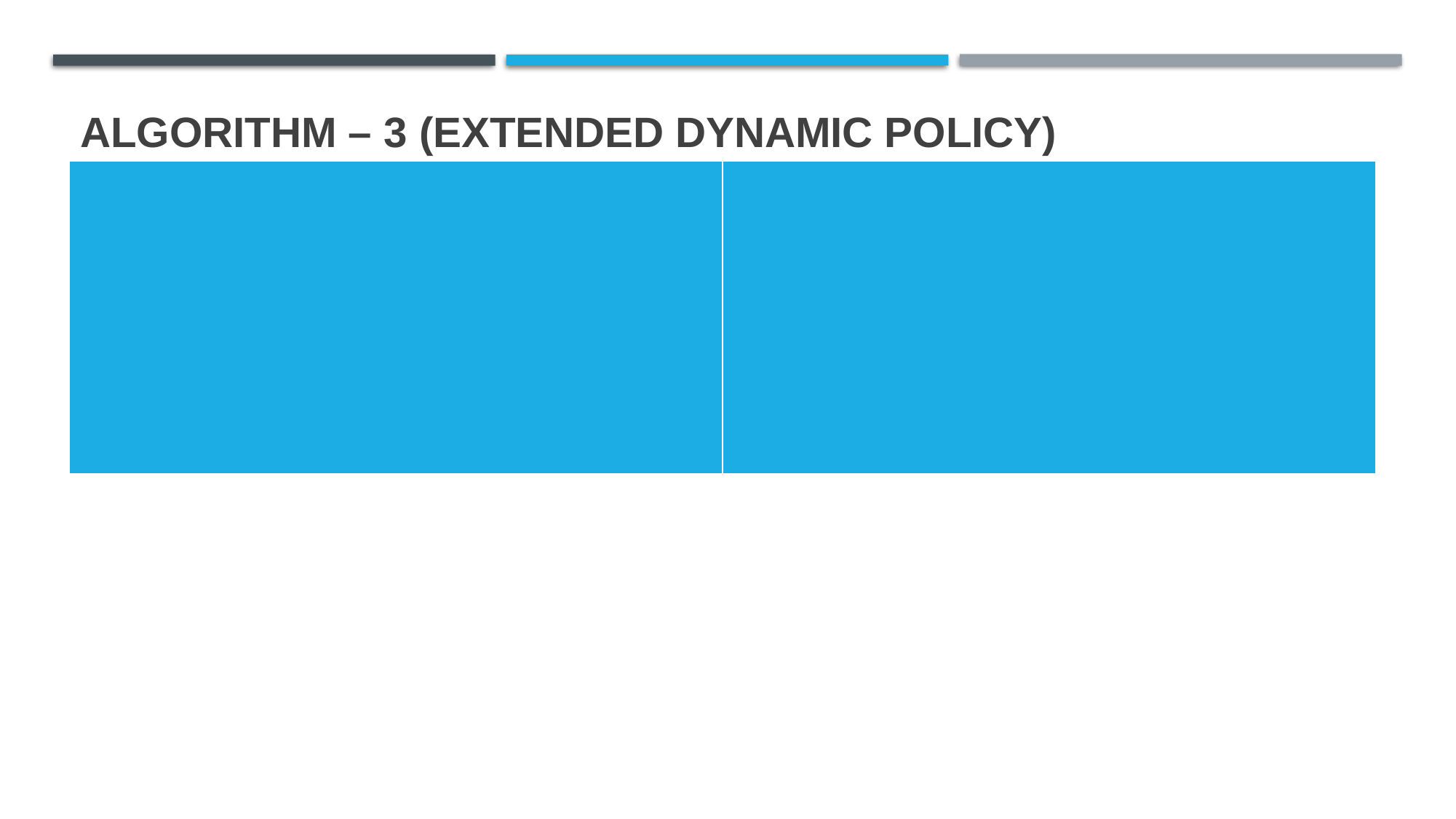

# algorithm – 3 (Extended Dynamic Policy)
|  |  |
| --- | --- |